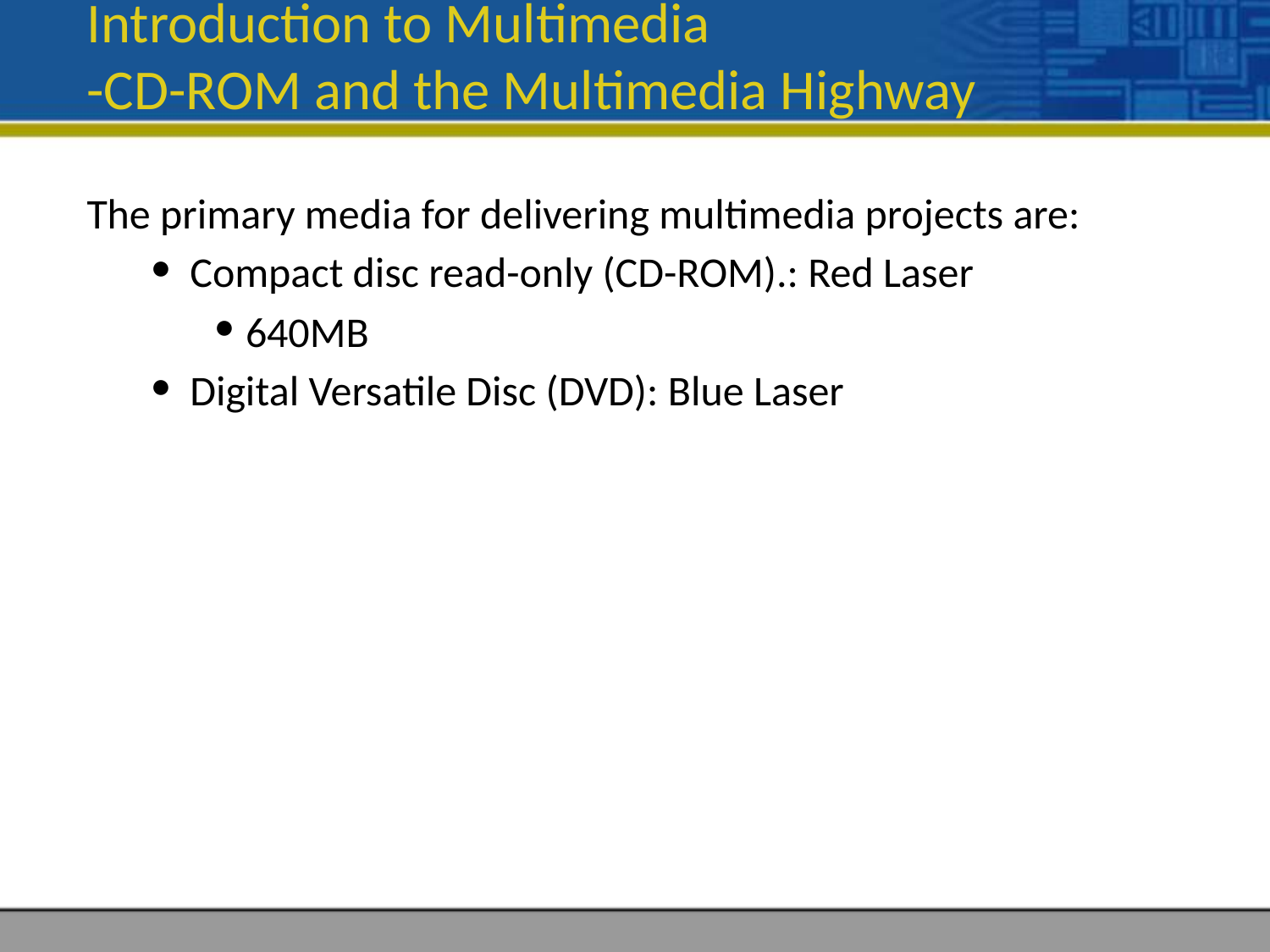

# Introduction to Multimedia -CD-ROM and the Multimedia Highway
The primary media for delivering multimedia projects are:
Compact disc read-only (CD-ROM).: Red Laser
640MB
Digital Versatile Disc (DVD): Blue Laser